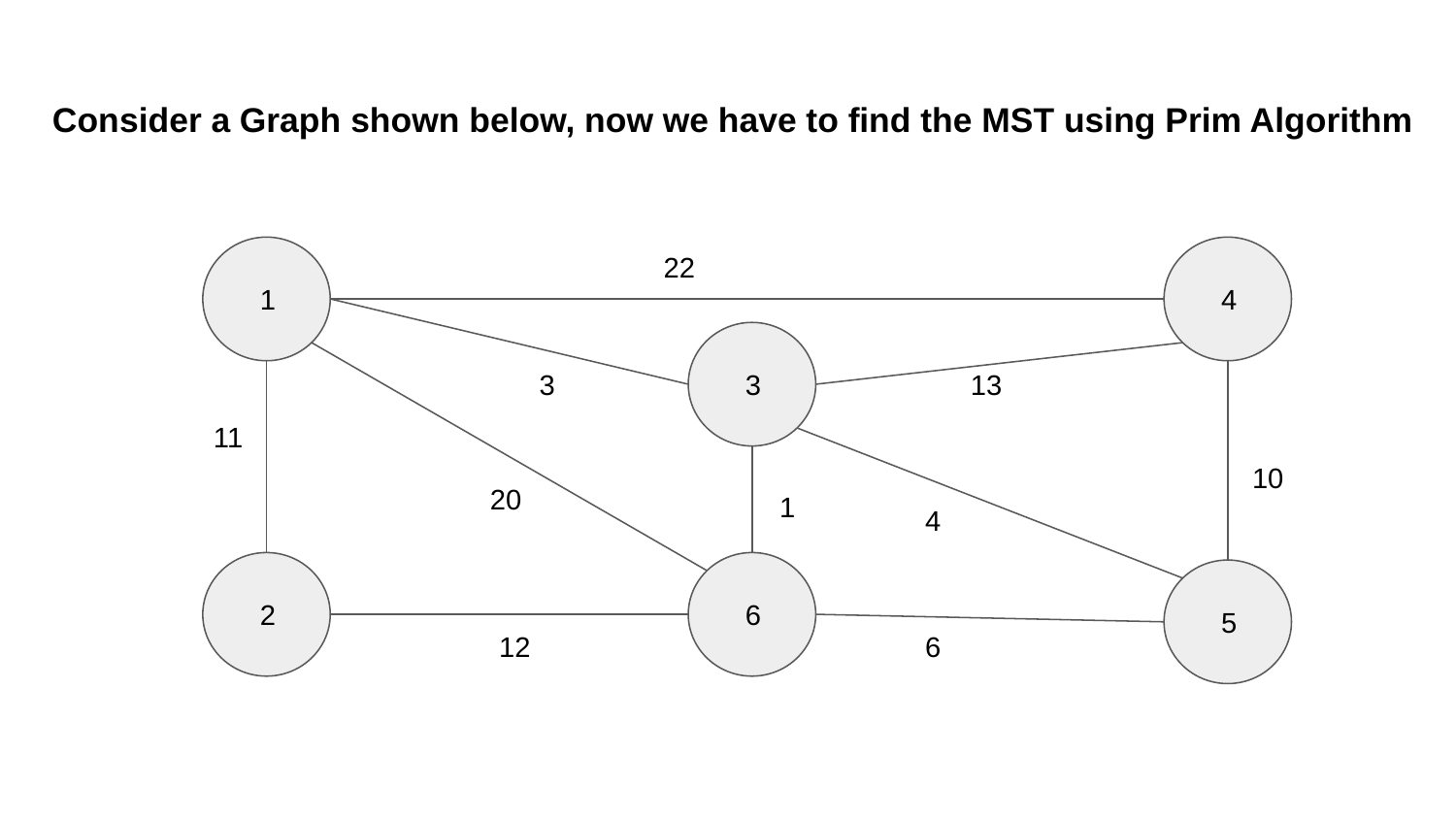

Consider a Graph shown below, now we have to find the MST using Prim Algorithm
22
   1
   4
   3
3
13
11
10
20
1
4
   2
   6
   5
12
6